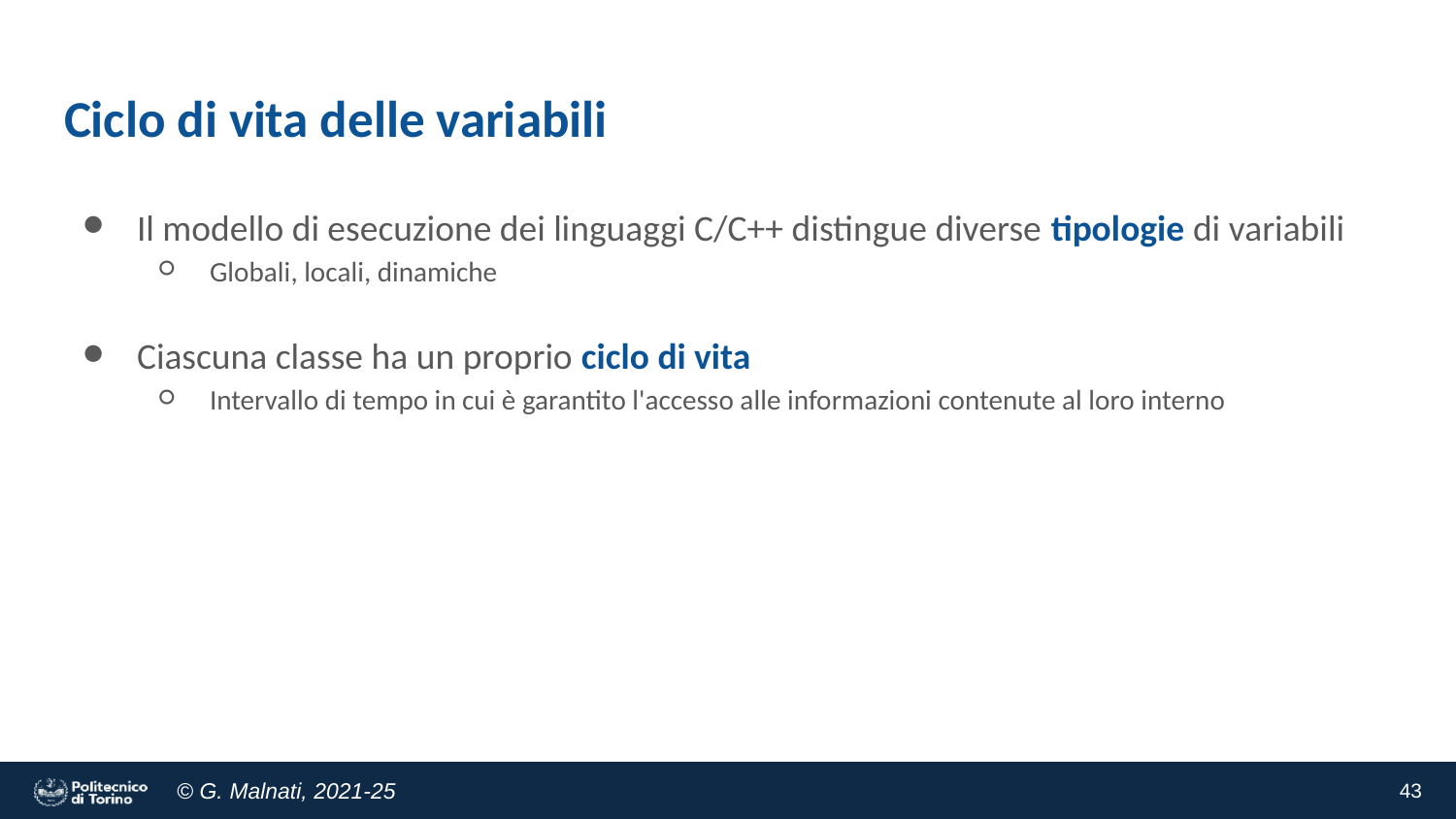

# Ciclo di vita delle variabili
Il modello di esecuzione dei linguaggi C/C++ distingue diverse tipologie di variabili
Globali, locali, dinamiche
Ciascuna classe ha un proprio ciclo di vita
Intervallo di tempo in cui è garantito l'accesso alle informazioni contenute al loro interno

43